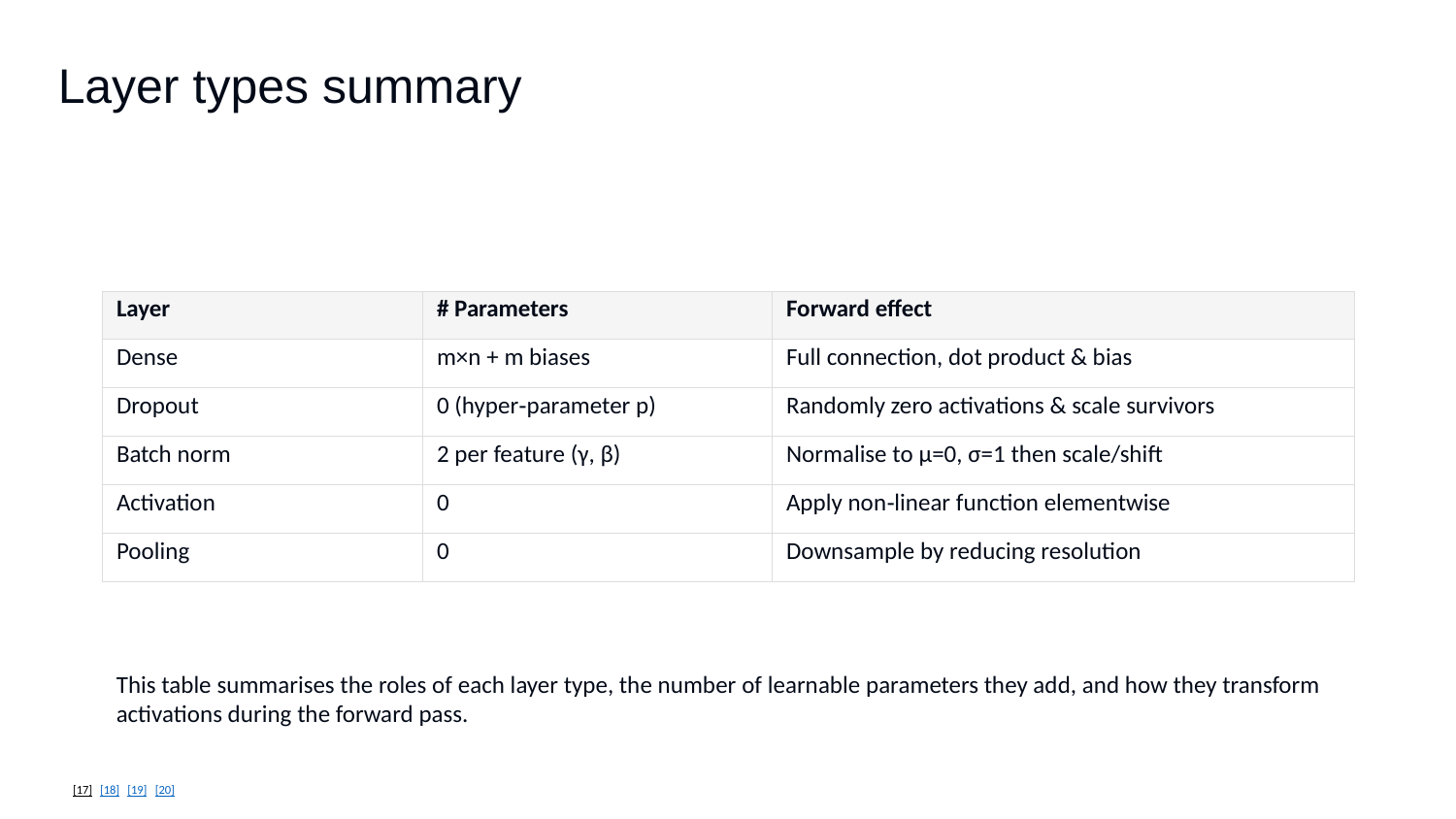

Layer types summary
| Layer | # Parameters | Forward effect |
| --- | --- | --- |
| Dense | m×n + m biases | Full connection, dot product & bias |
| Dropout | 0 (hyper‑parameter p) | Randomly zero activations & scale survivors |
| Batch norm | 2 per feature (γ, β) | Normalise to μ=0, σ=1 then scale/shift |
| Activation | 0 | Apply non‑linear function elementwise |
| Pooling | 0 | Downsample by reducing resolution |
This table summarises the roles of each layer type, the number of learnable parameters they add, and how they transform activations during the forward pass.
[17]   [18]   [19]   [20]